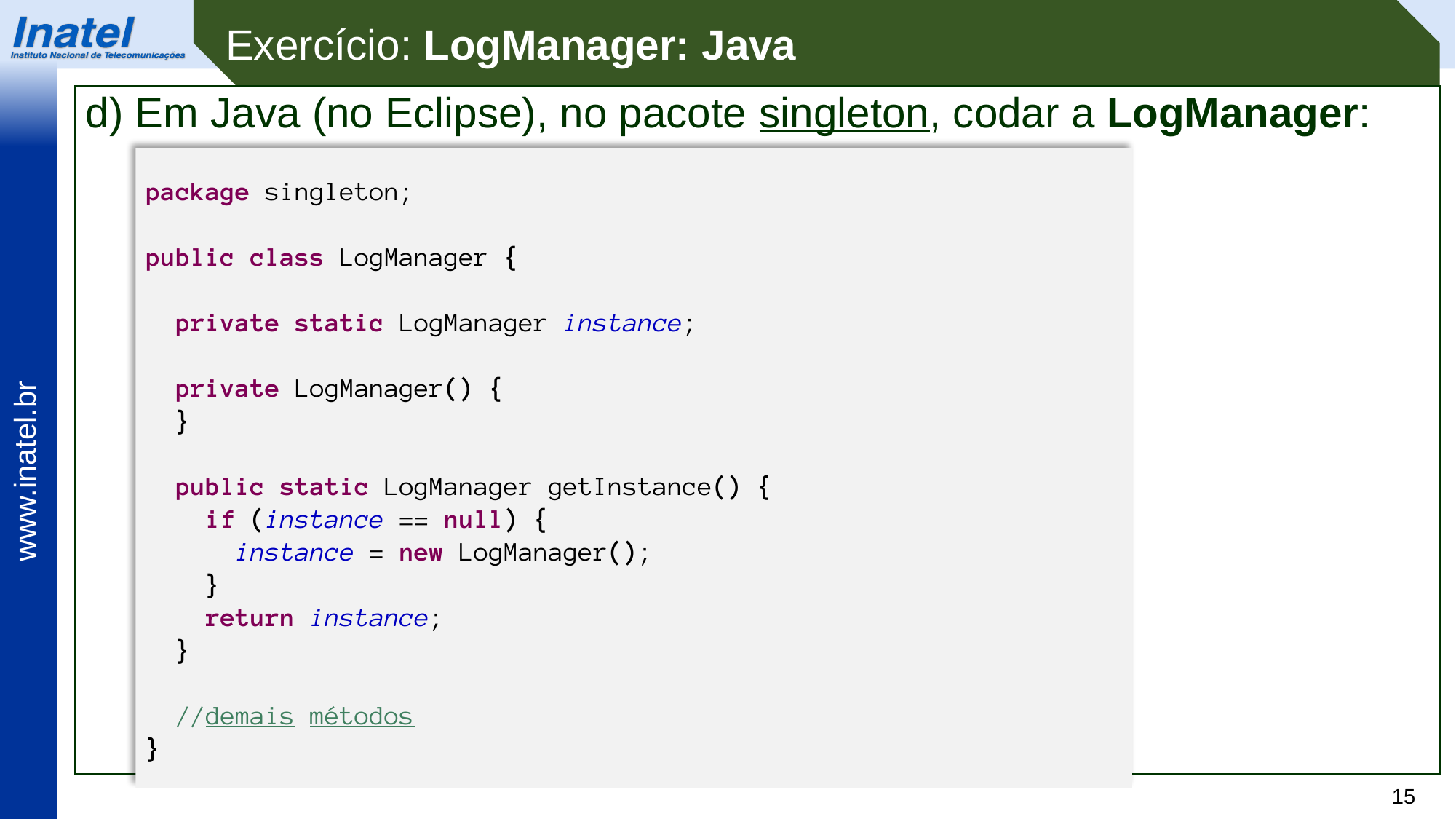

Exercício: LogManager: Java
d) Em Java (no Eclipse), no pacote singleton, codar a LogManager:
package singleton;

public class LogManager {

  private static LogManager instance;

  private LogManager() {
  }

  public static LogManager getInstance() {
    if (instance == null) {
      instance = new LogManager();
    }
    return instance;
  }

  //demais métodos
}